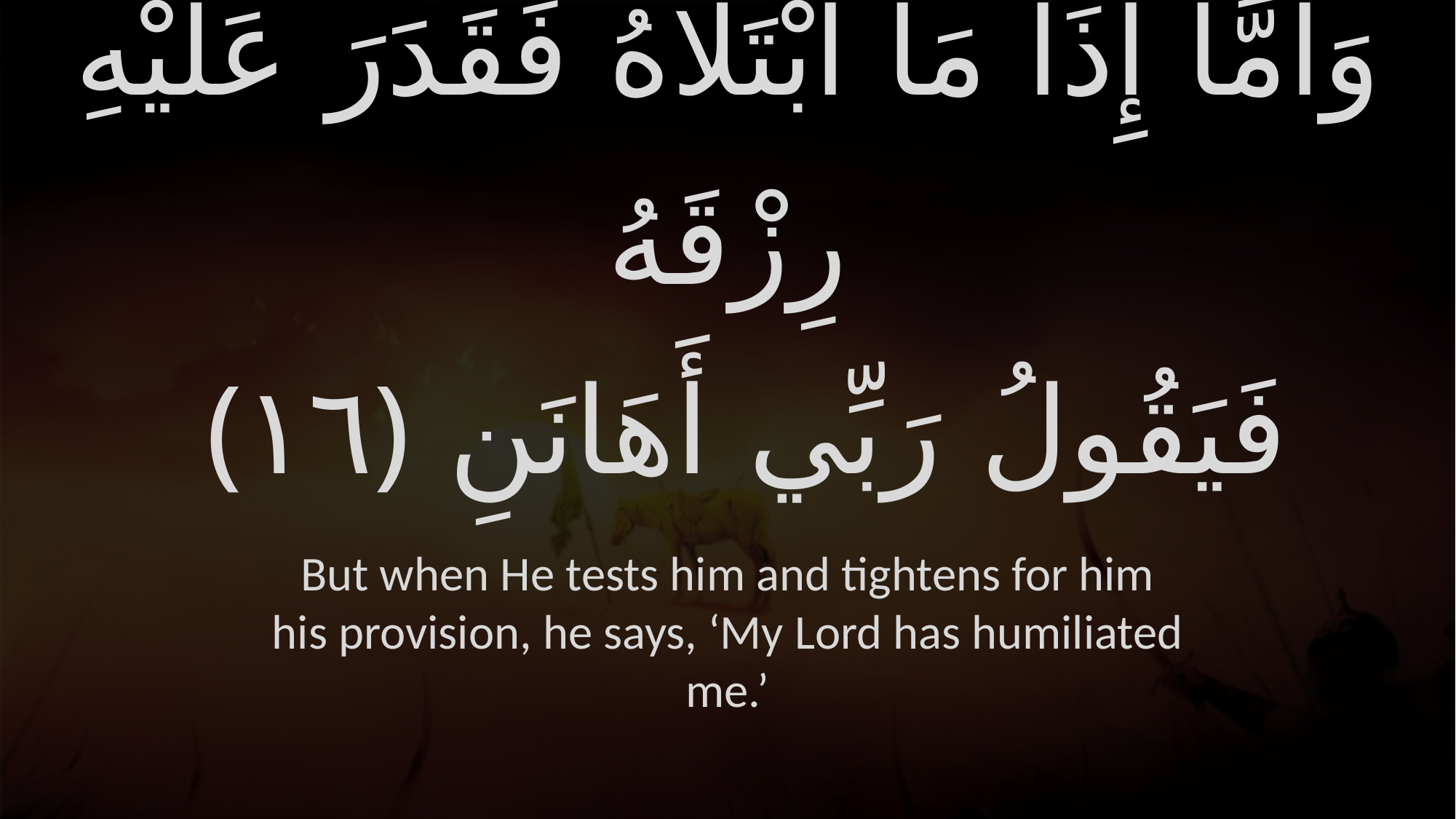

# وَأَمَّا إِذَا مَا ابْتَلَاهُ فَقَدَرَ عَلَيْهِ رِزْقَهُ فَيَقُولُ رَبِّي أَهَانَنِ ‎﴿١٦﴾‏
But when He tests him and tightens for him his provision, he says, ‘My Lord has humiliated me.’